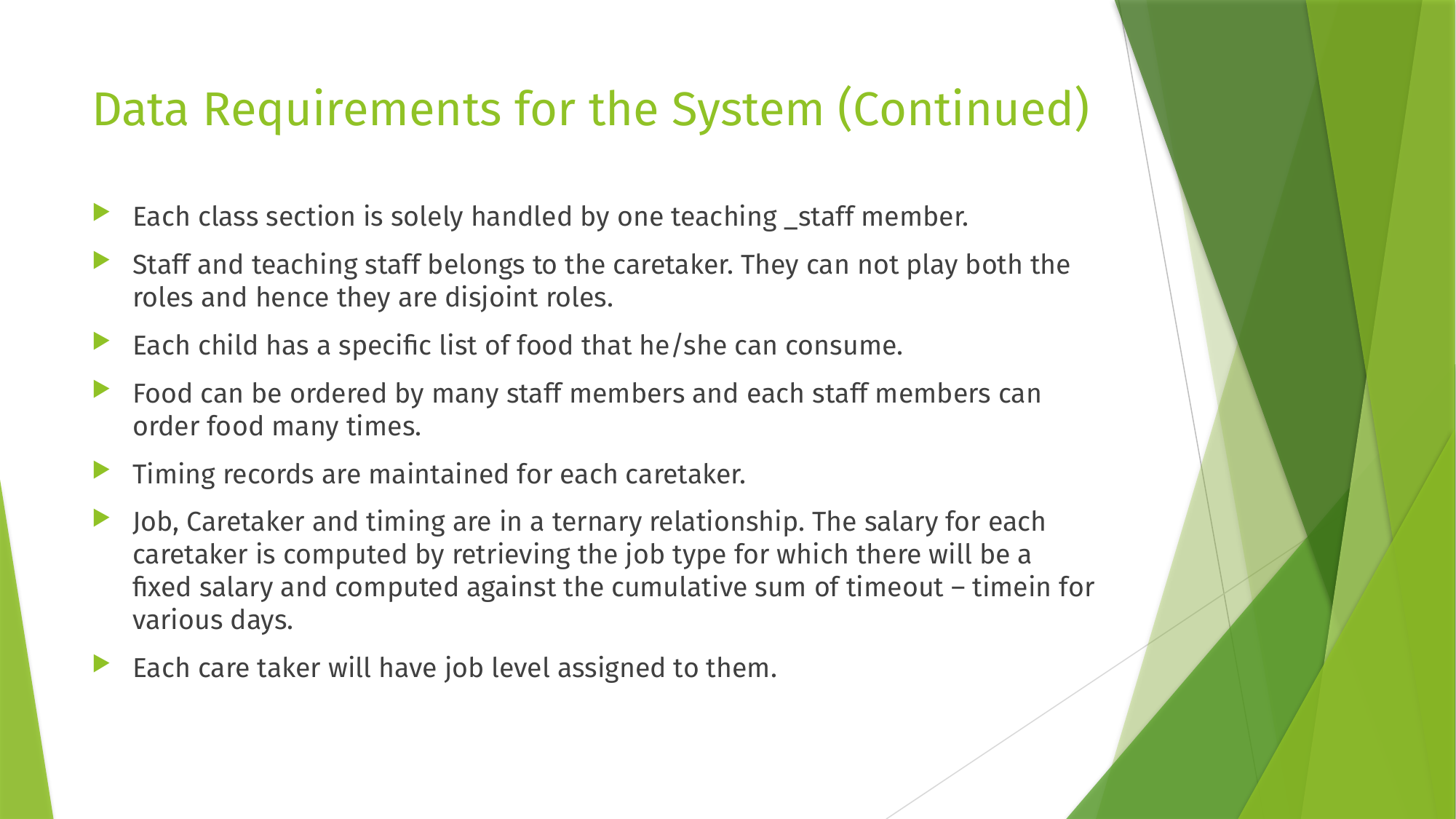

# Data Requirements for the System (Continued)
Each class section is solely handled by one teaching _staff member.
Staff and teaching staff belongs to the caretaker. They can not play both the roles and hence they are disjoint roles.
Each child has a specific list of food that he/she can consume.
Food can be ordered by many staff members and each staff members can order food many times.
Timing records are maintained for each caretaker.
Job, Caretaker and timing are in a ternary relationship. The salary for each caretaker is computed by retrieving the job type for which there will be a fixed salary and computed against the cumulative sum of timeout – timein for various days.
Each care taker will have job level assigned to them.